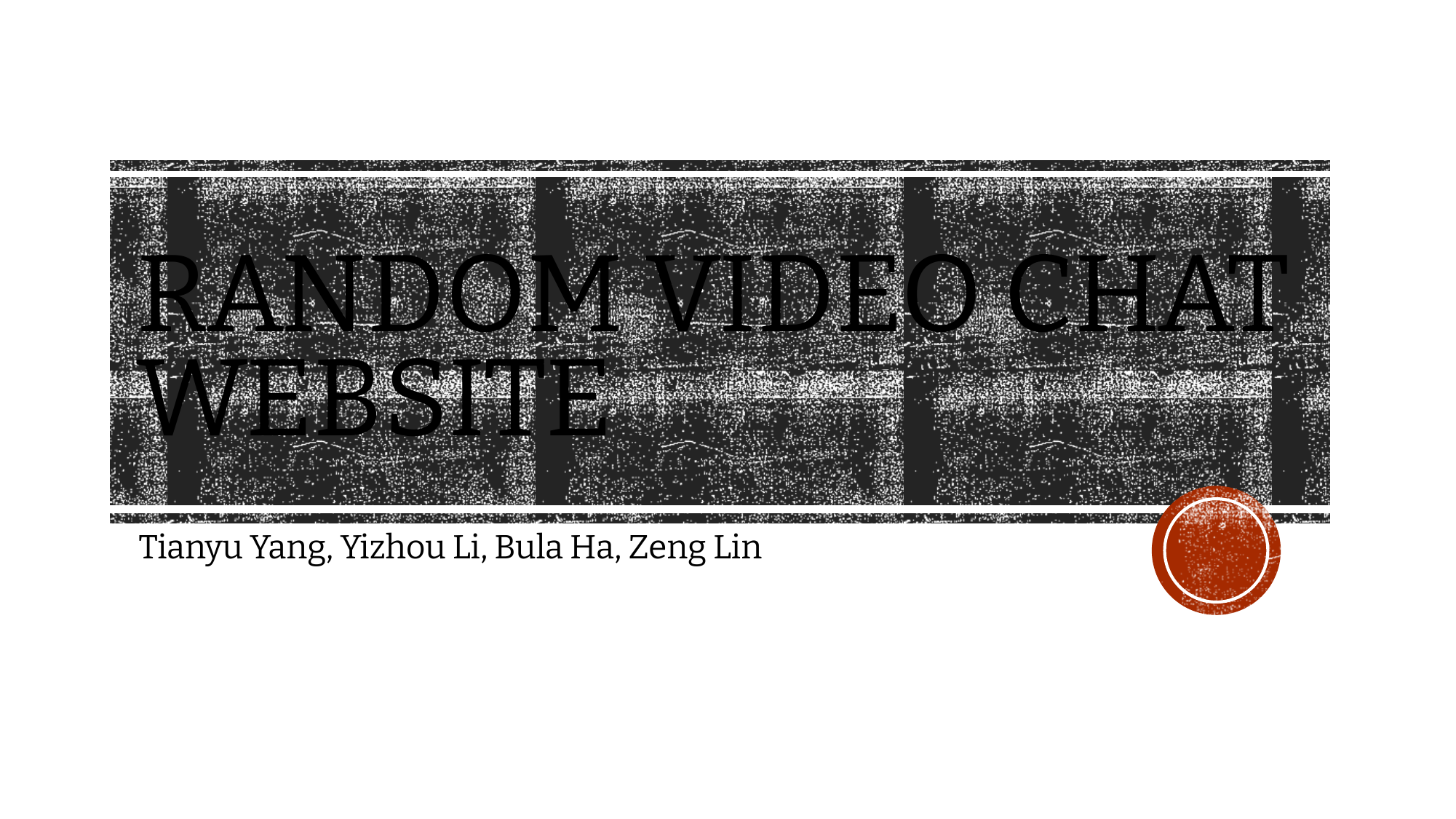

# Random Video Chat Website
Tianyu Yang, Yizhou Li, Bula Ha, Zeng Lin